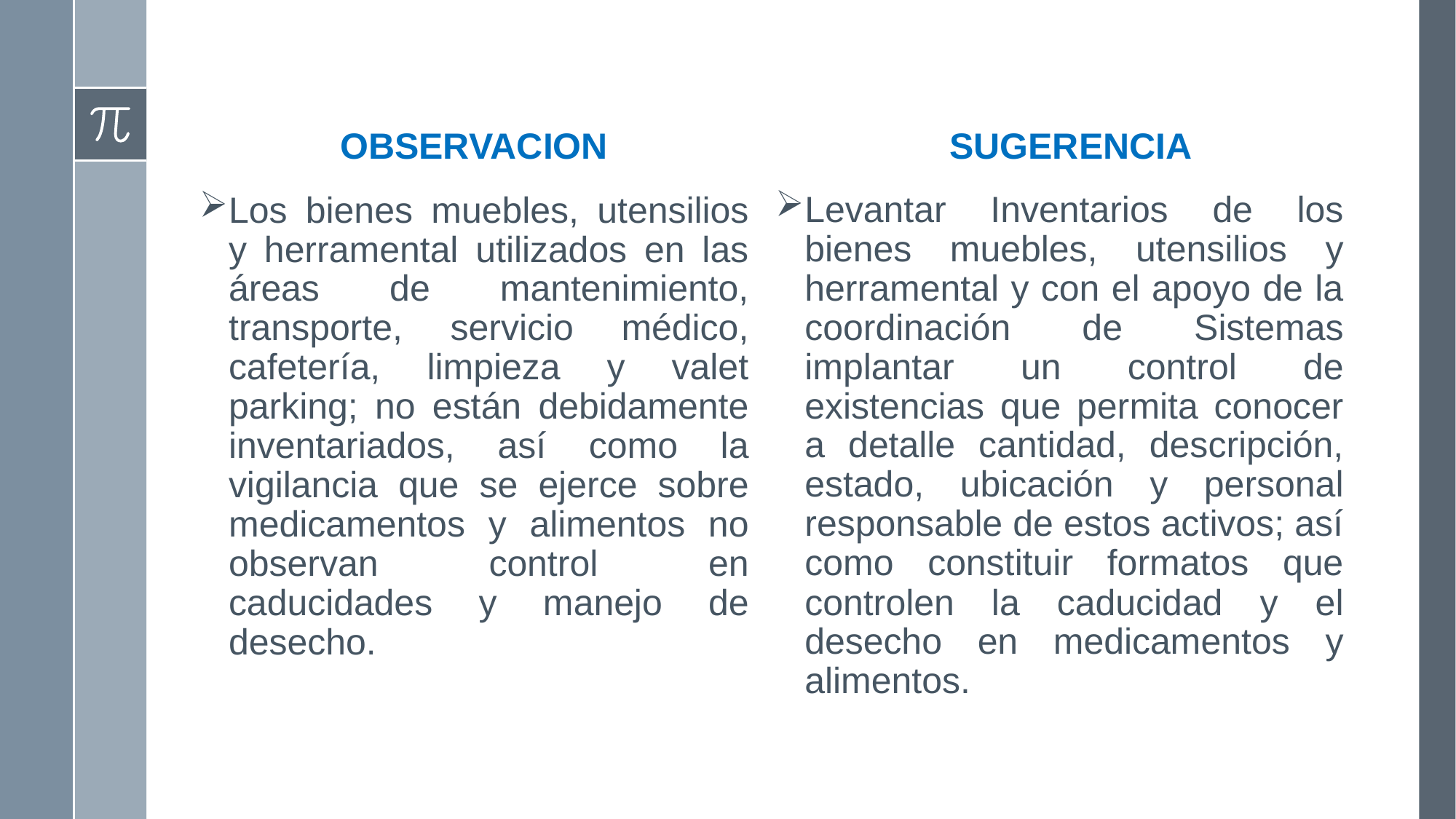

OBSERVACION
SUGERENCIA
Levantar Inventarios de los bienes muebles, utensilios y herramental y con el apoyo de la coordinación de Sistemas implantar un control de existencias que permita conocer a detalle cantidad, descripción, estado, ubicación y personal responsable de estos activos; así como constituir formatos que controlen la caducidad y el desecho en medicamentos y alimentos.
Los bienes muebles, utensilios y herramental utilizados en las áreas de mantenimiento, transporte, servicio médico, cafetería, limpieza y valet parking; no están debidamente inventariados, así como la vigilancia que se ejerce sobre medicamentos y alimentos no observan control en caducidades y manejo de desecho.